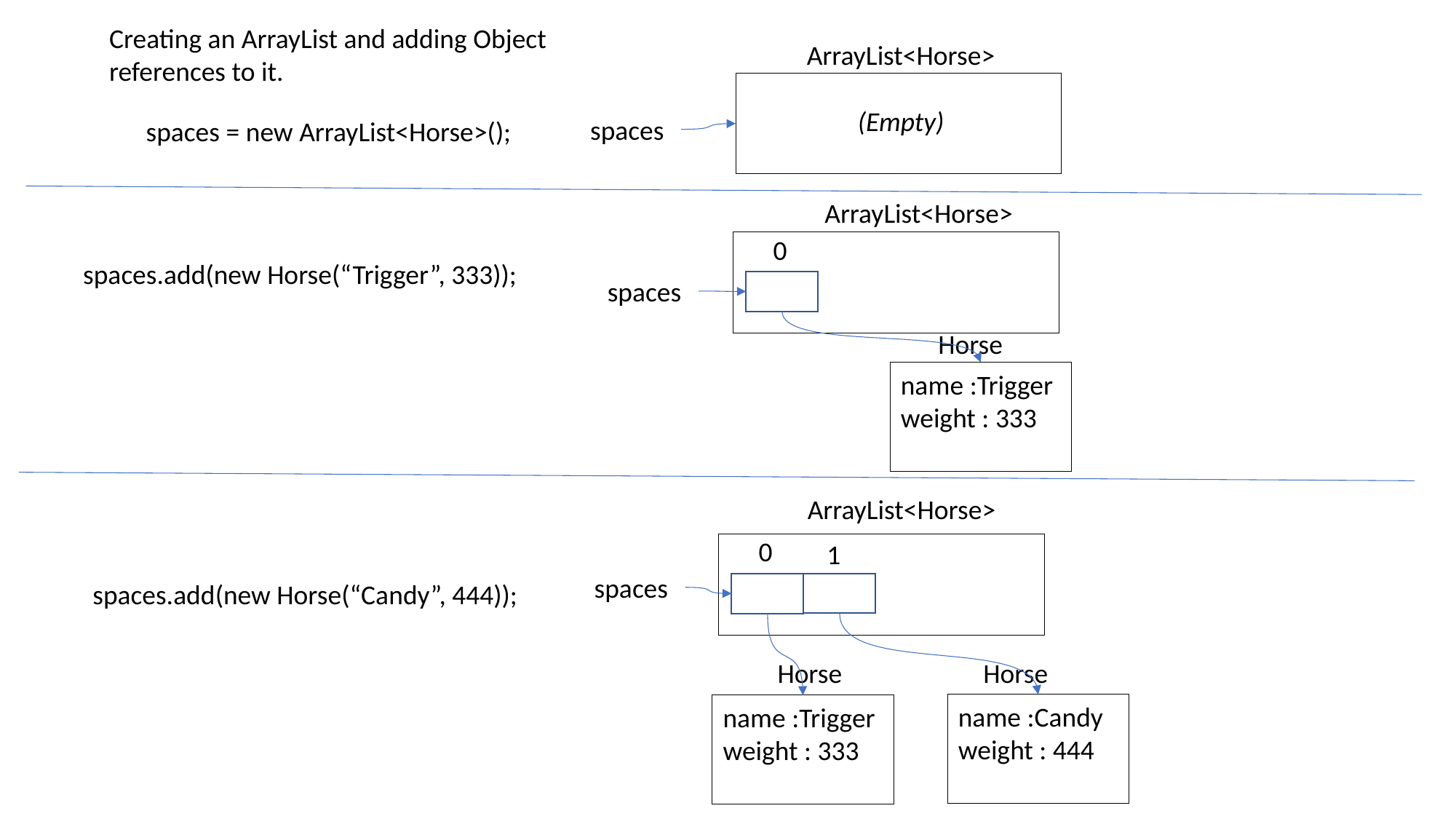

Creating an ArrayList and adding Object references to it.
ArrayList<Horse>

(Empty)

spaces
spaces = new ArrayList<Horse>();
ArrayList<Horse>
0

spaces.add(new Horse(“Trigger”, 333));
spaces

Horse
name :Trigger
weight : 333

ArrayList<Horse>
0
1

spaces
spaces.add(new Horse(“Candy”, 444));

Horse
Horse
name :Candy
weight : 444

name :Trigger
weight : 333